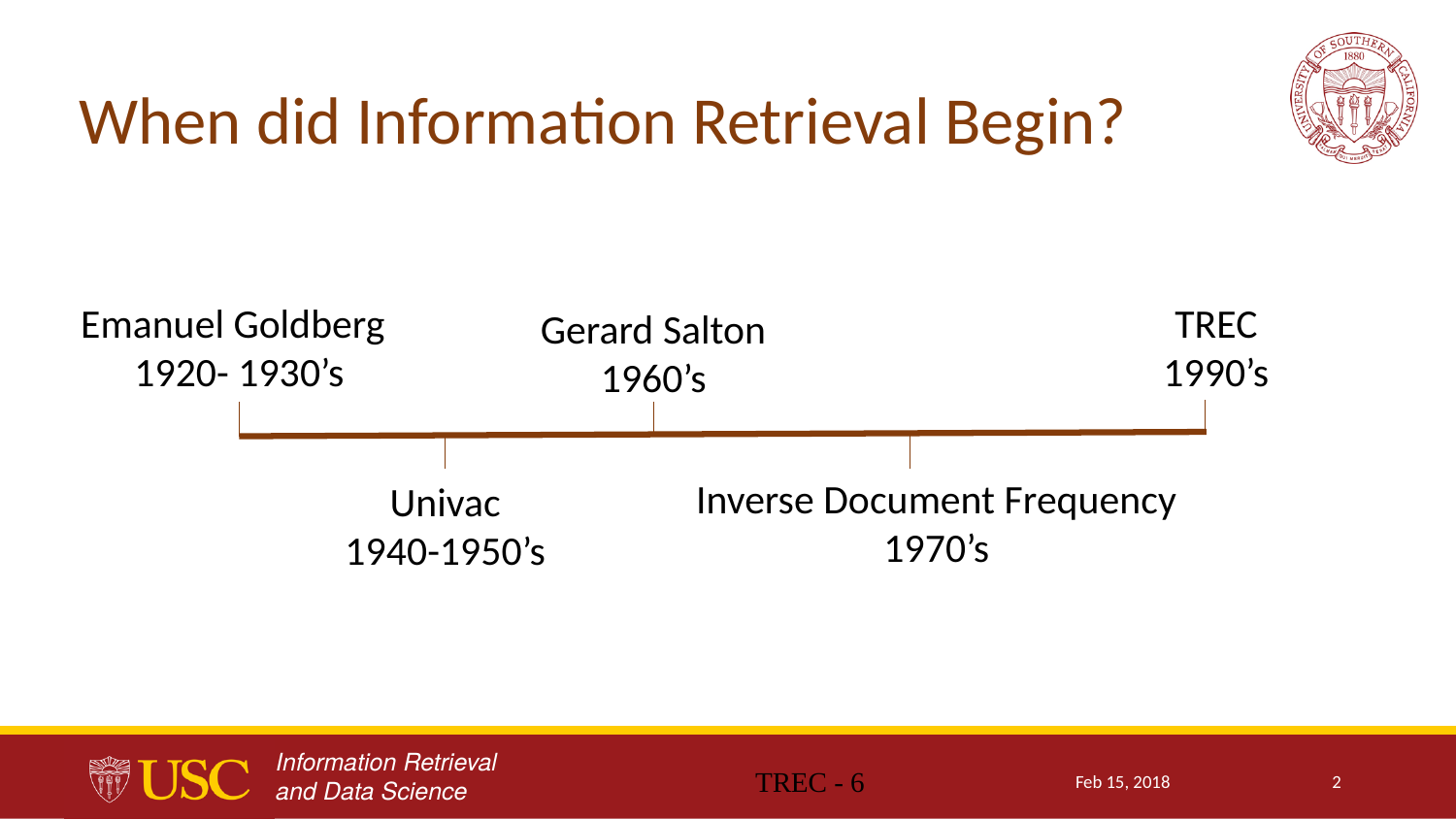

# When did Information Retrieval Begin?
Emanuel Goldberg
1920- 1930’s
TREC
1990’s
Gerard Salton
1960’s
Inverse Document Frequency
1970’s
Univac
1940-1950’s
TREC - 6
Feb 15, 2018
2